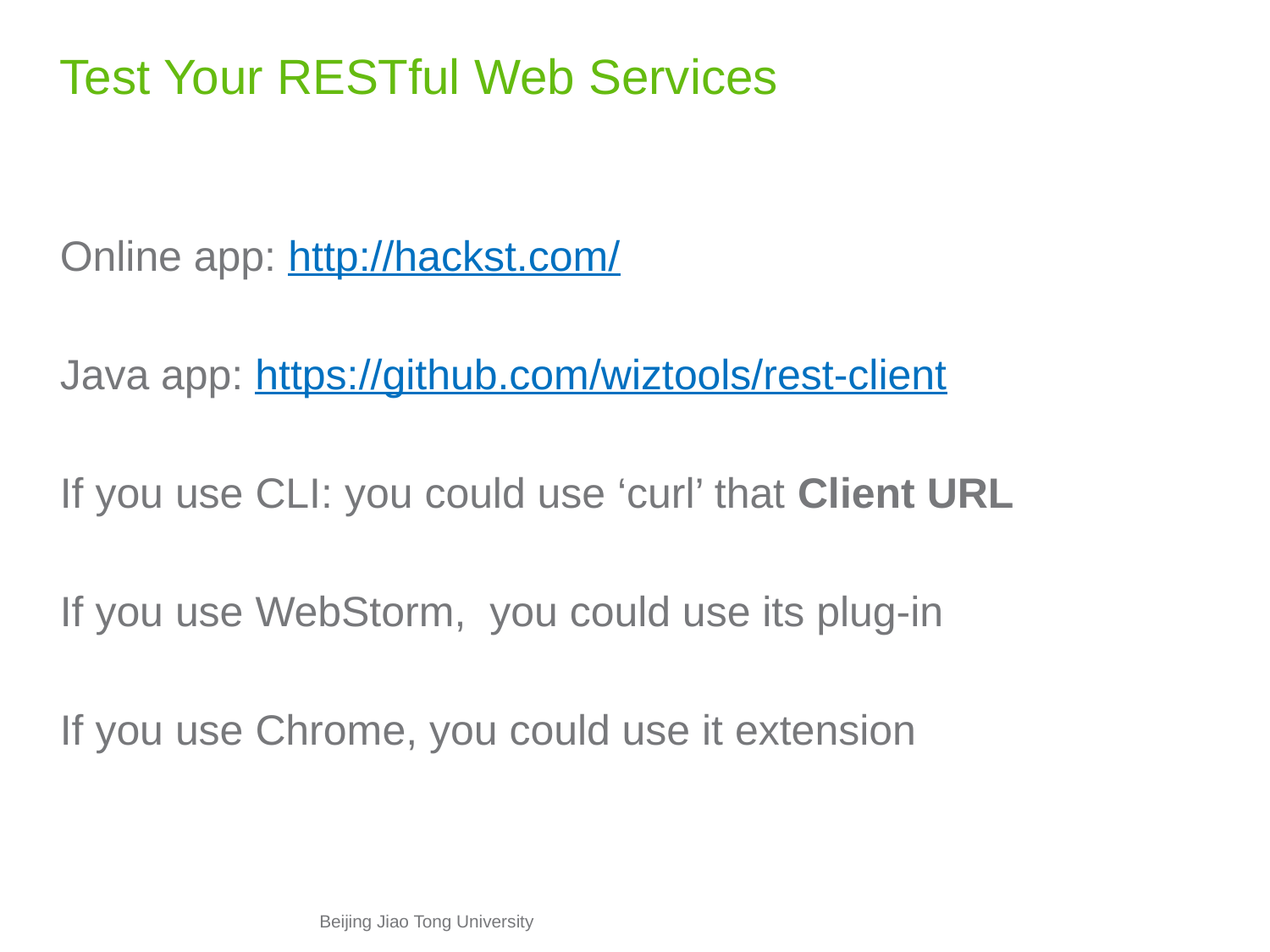

# Test Your RESTful Web Services

Online app: http://hackst.com/

Java app: https://github.com/wiztools/rest-client

If you use CLI: you could use ‘curl’ that Client URL

If you use WebStorm,  you could use its plug-in

If you use Chrome, you could use it extension
Beijing Jiao Tong University